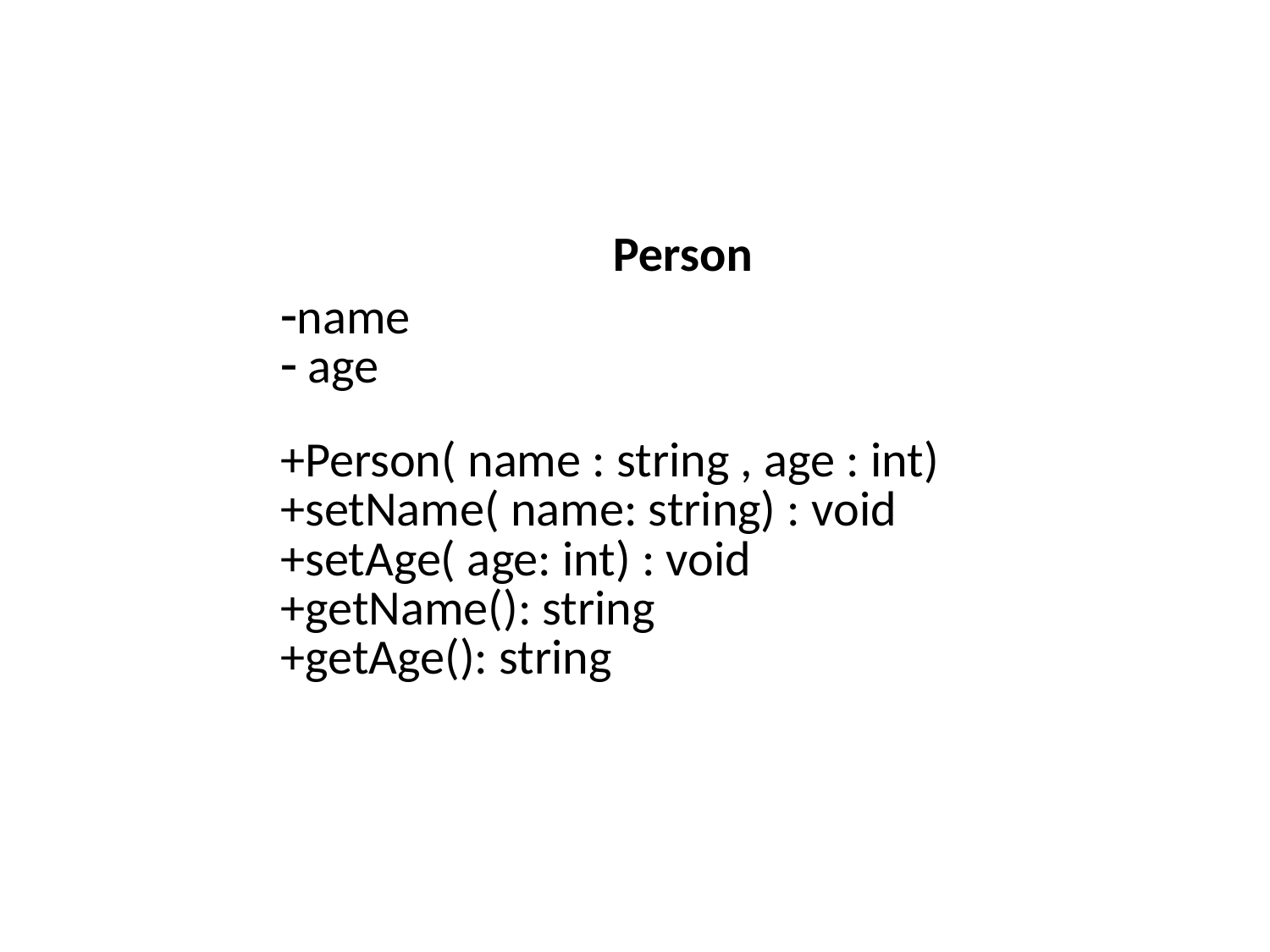

#
| Person |
| --- |
| name age |
| +Person( name : string , age : int) +setName( name: string) : void +setAge( age: int) : void +getName(): string +getAge(): string |